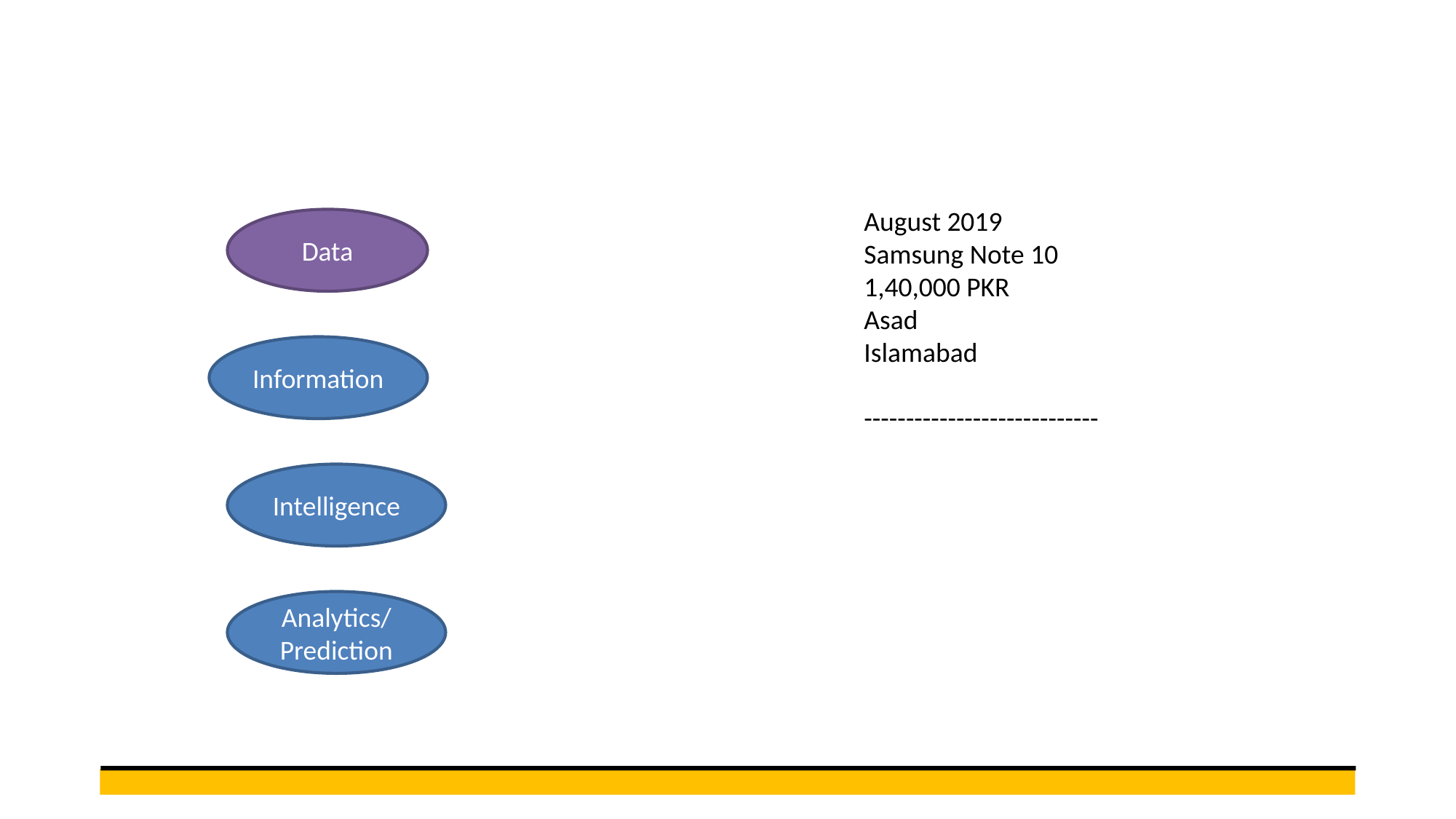

#
August 2019
Samsung Note 10
1,40,000 PKR
Asad
Islamabad

----------------------------
Data
Information
Intelligence
Analytics/
Prediction

5